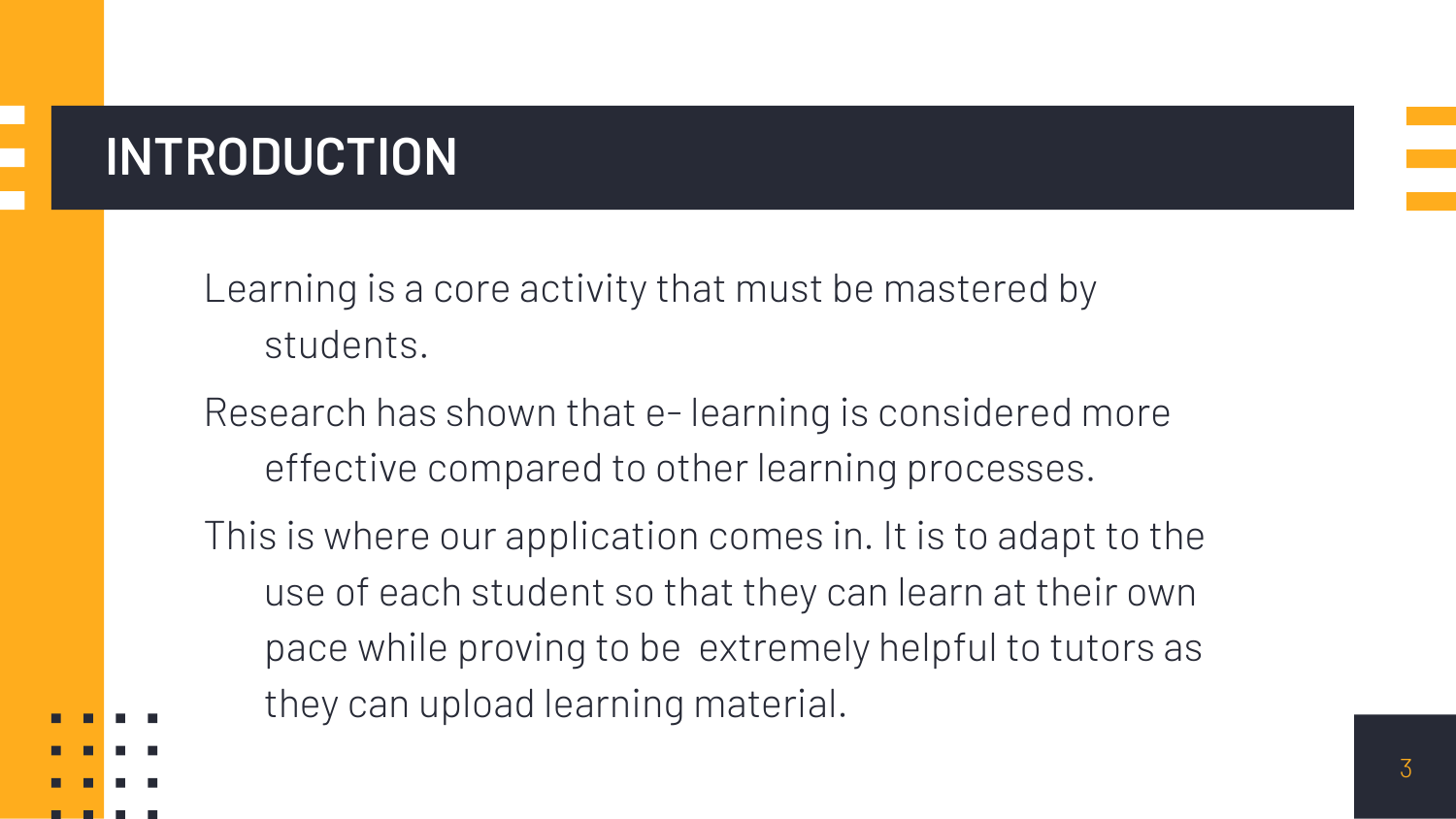

# INTRODUCTION
Learning is a core activity that must be mastered by students.
Research has shown that e- learning is considered more effective compared to other learning processes.
This is where our application comes in. It is to adapt to the use of each student so that they can learn at their own pace while proving to be  extremely helpful to tutors as they can upload learning material.
3